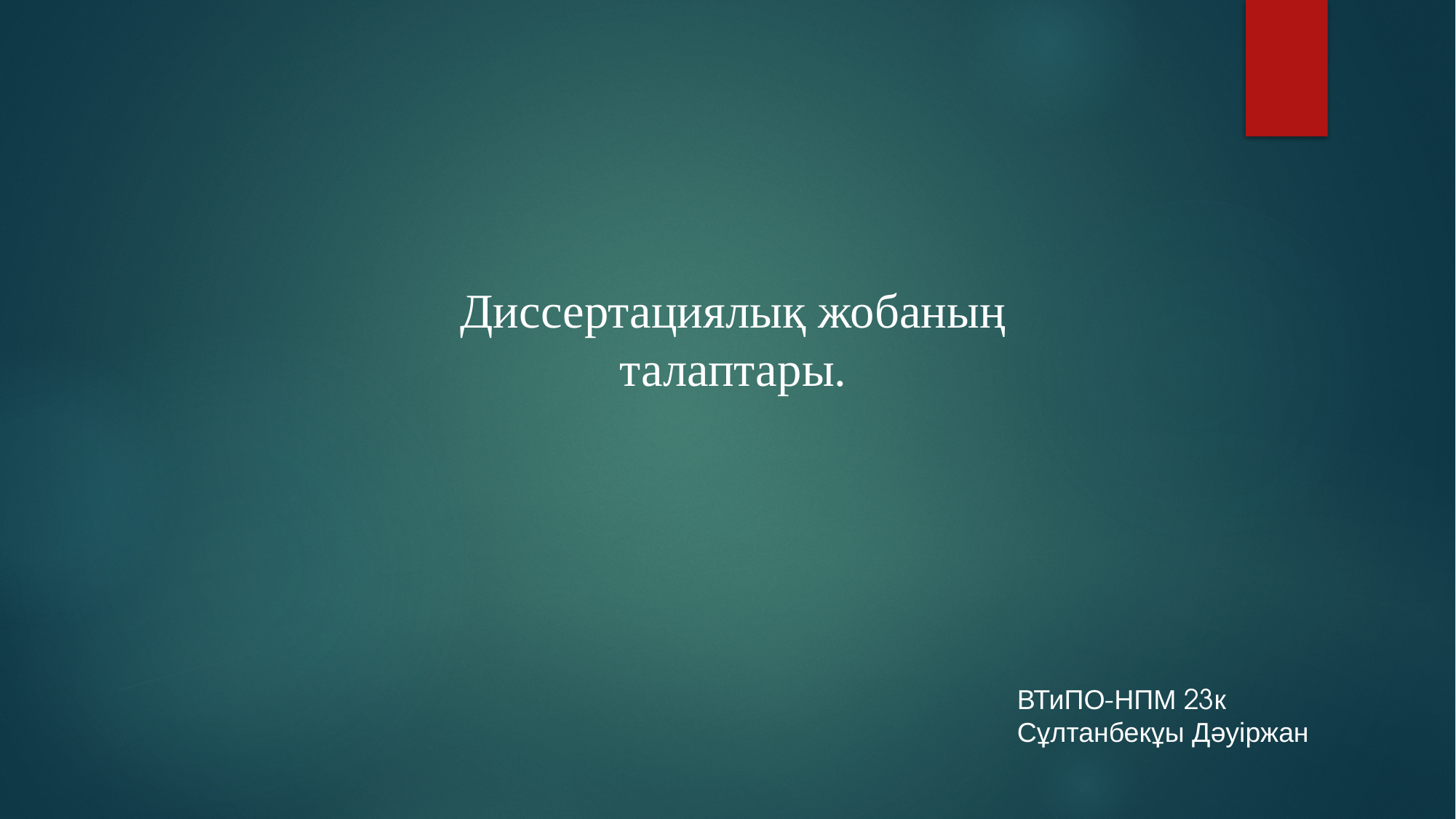

Диссертациялық жобаның талаптары.
ВТиПО-НПМ 23к
Сұлтанбекұы Дәуіржан